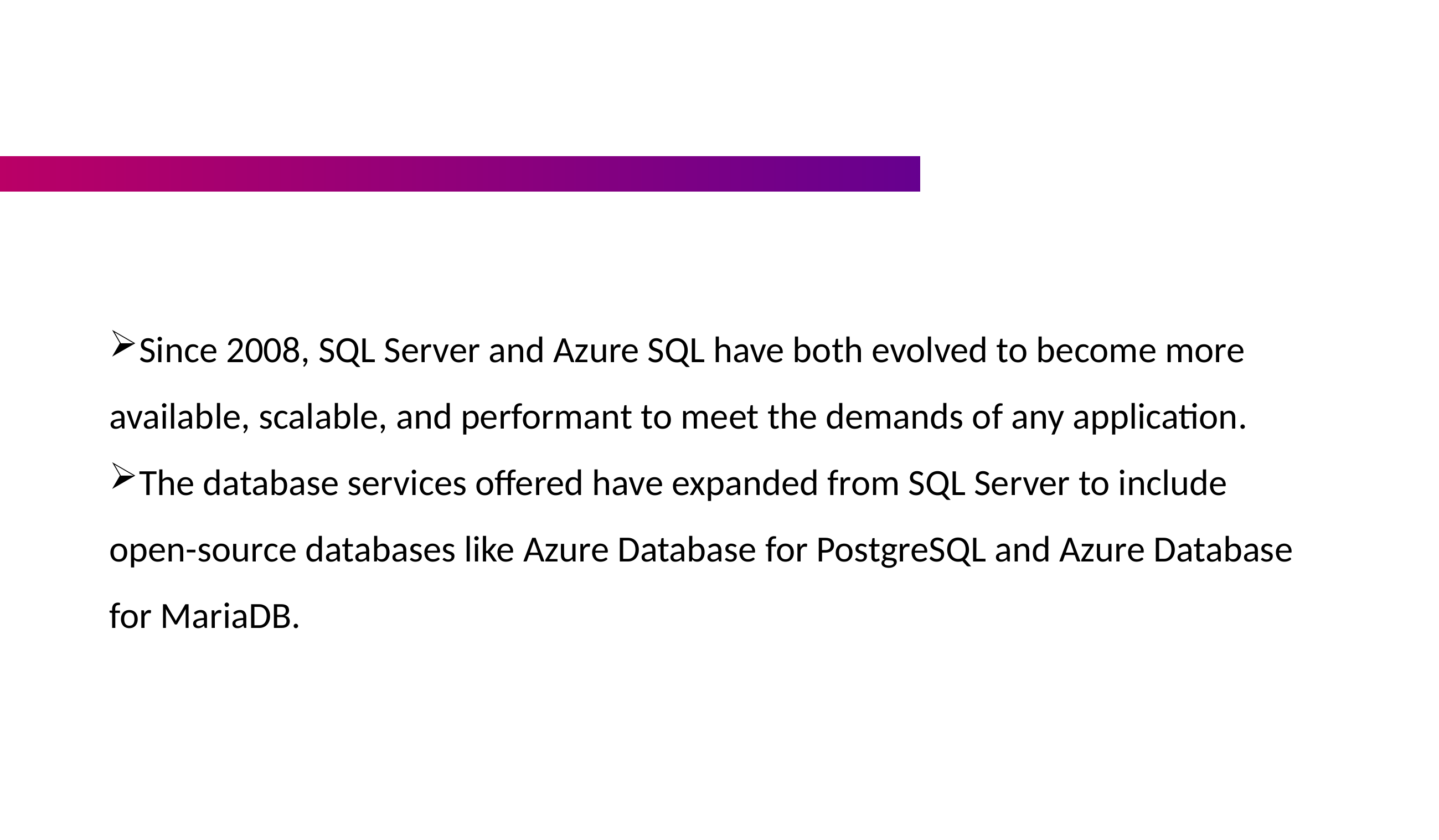

# Overview of Azure SQL Database

Since 2008, SQL Server and Azure SQL have both evolved to become more available, scalable, and performant to meet the demands of any application.
The database services offered have expanded from SQL Server to include open-source databases like Azure Database for PostgreSQL and Azure Database for MariaDB.